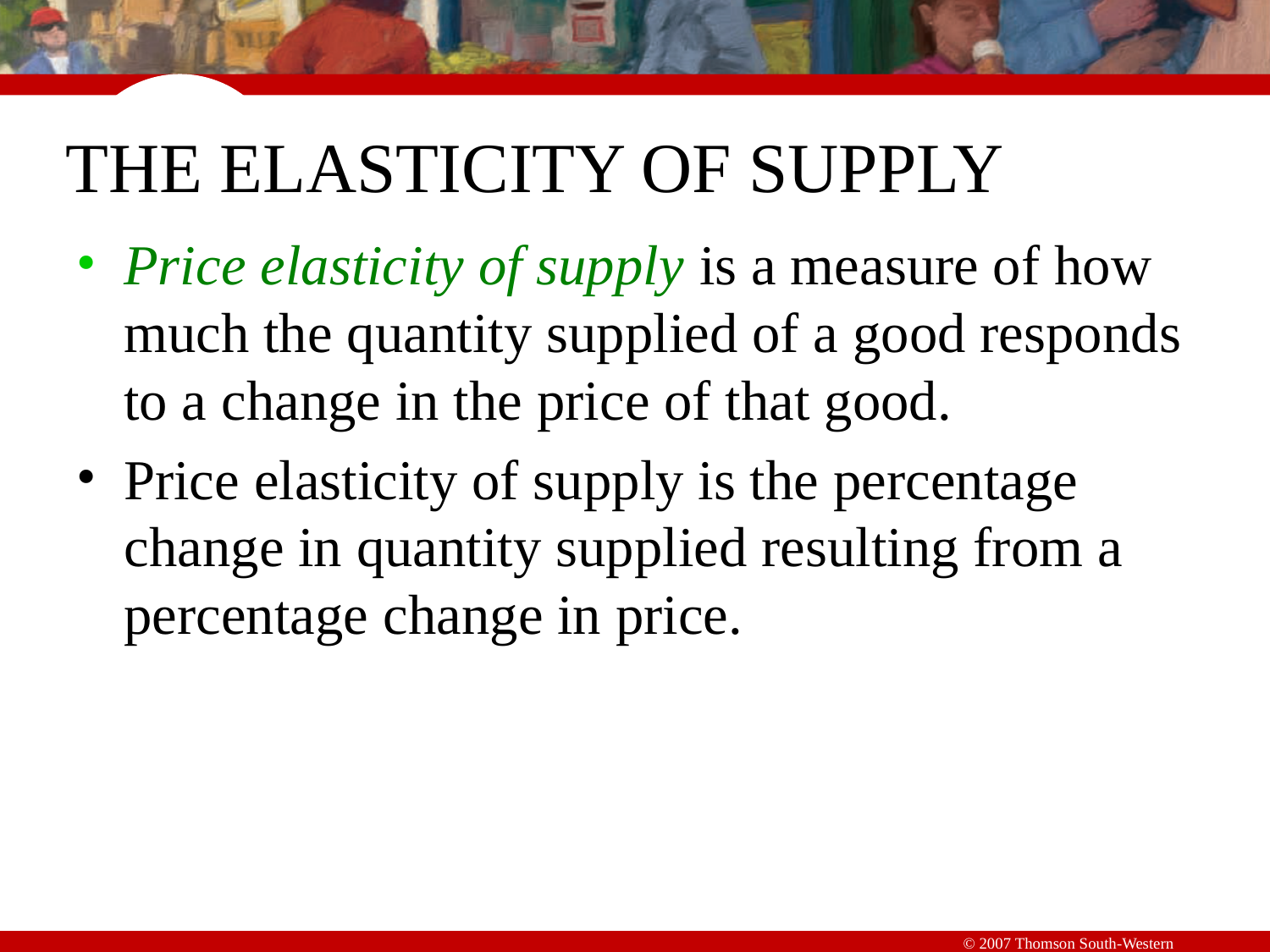

# THE ELASTICITY OF SUPPLY
Price elasticity of supply is a measure of how much the quantity supplied of a good responds to a change in the price of that good.
Price elasticity of supply is the percentage change in quantity supplied resulting from a percentage change in price.